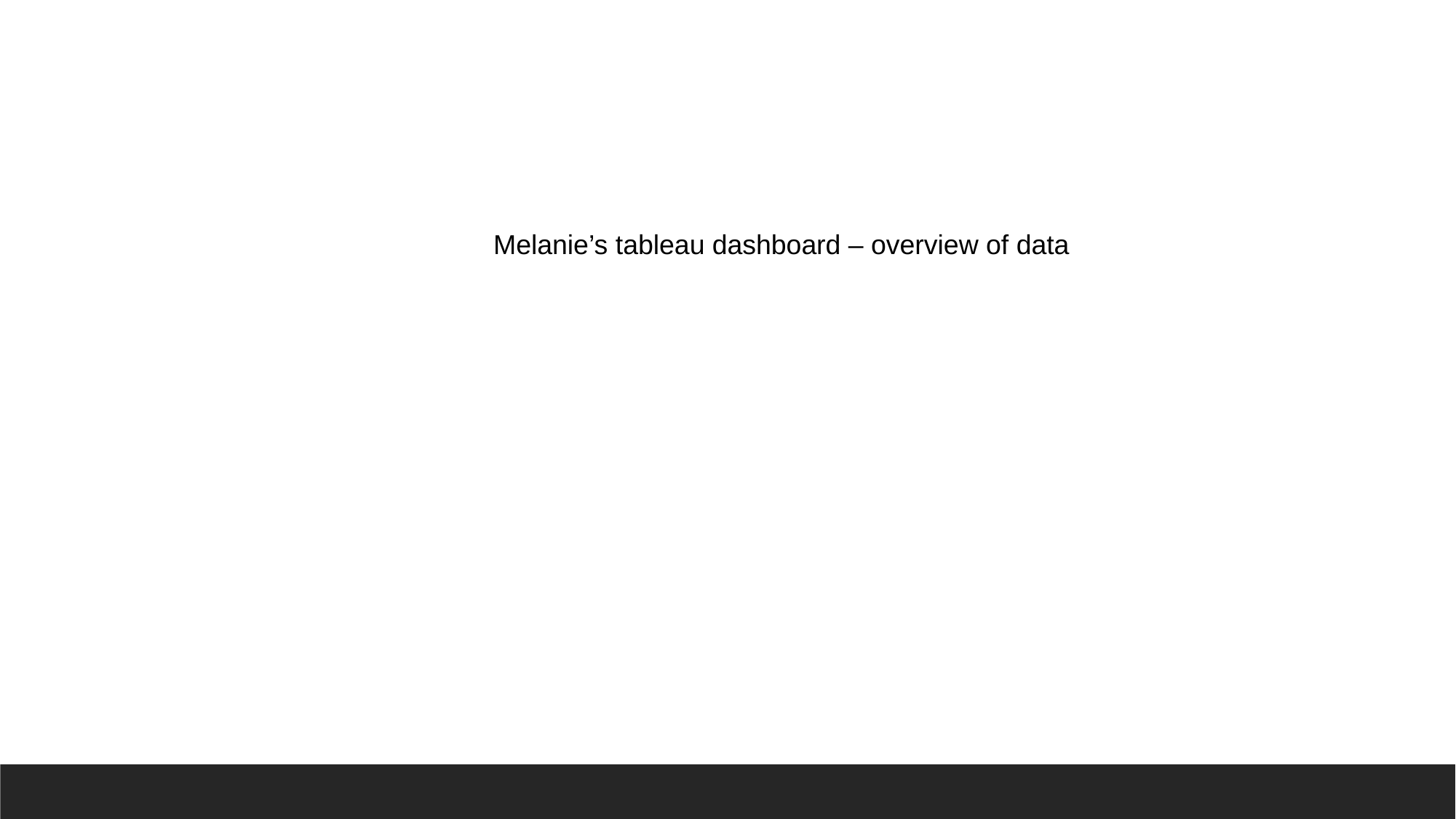

Melanie’s tableau dashboard – overview of data